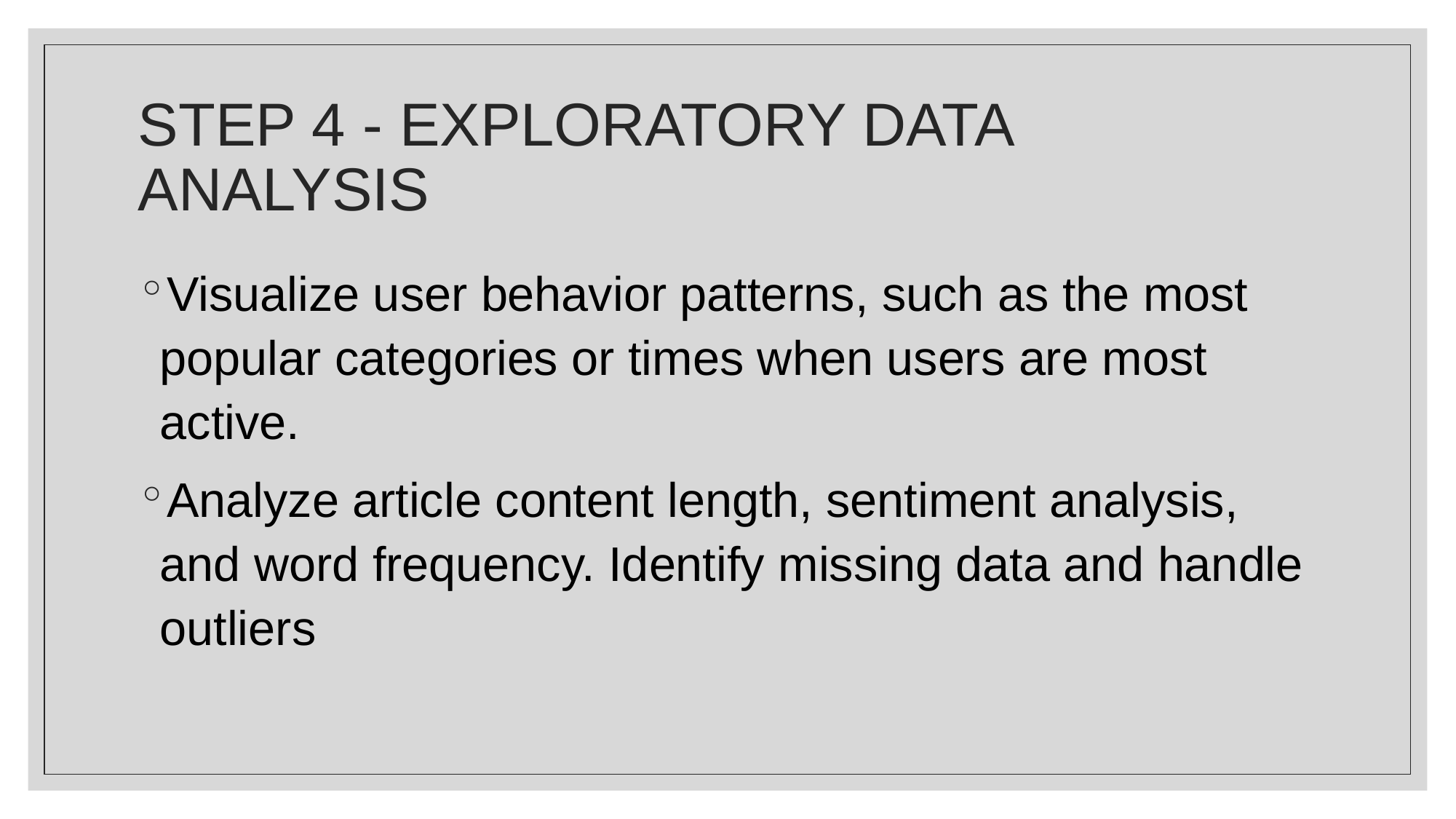

# STEP 4 - EXPLORATORY DATA ANALYSIS
Visualize user behavior patterns, such as the most popular categories or times when users are most active.
Analyze article content length, sentiment analysis, and word frequency. Identify missing data and handle outliers